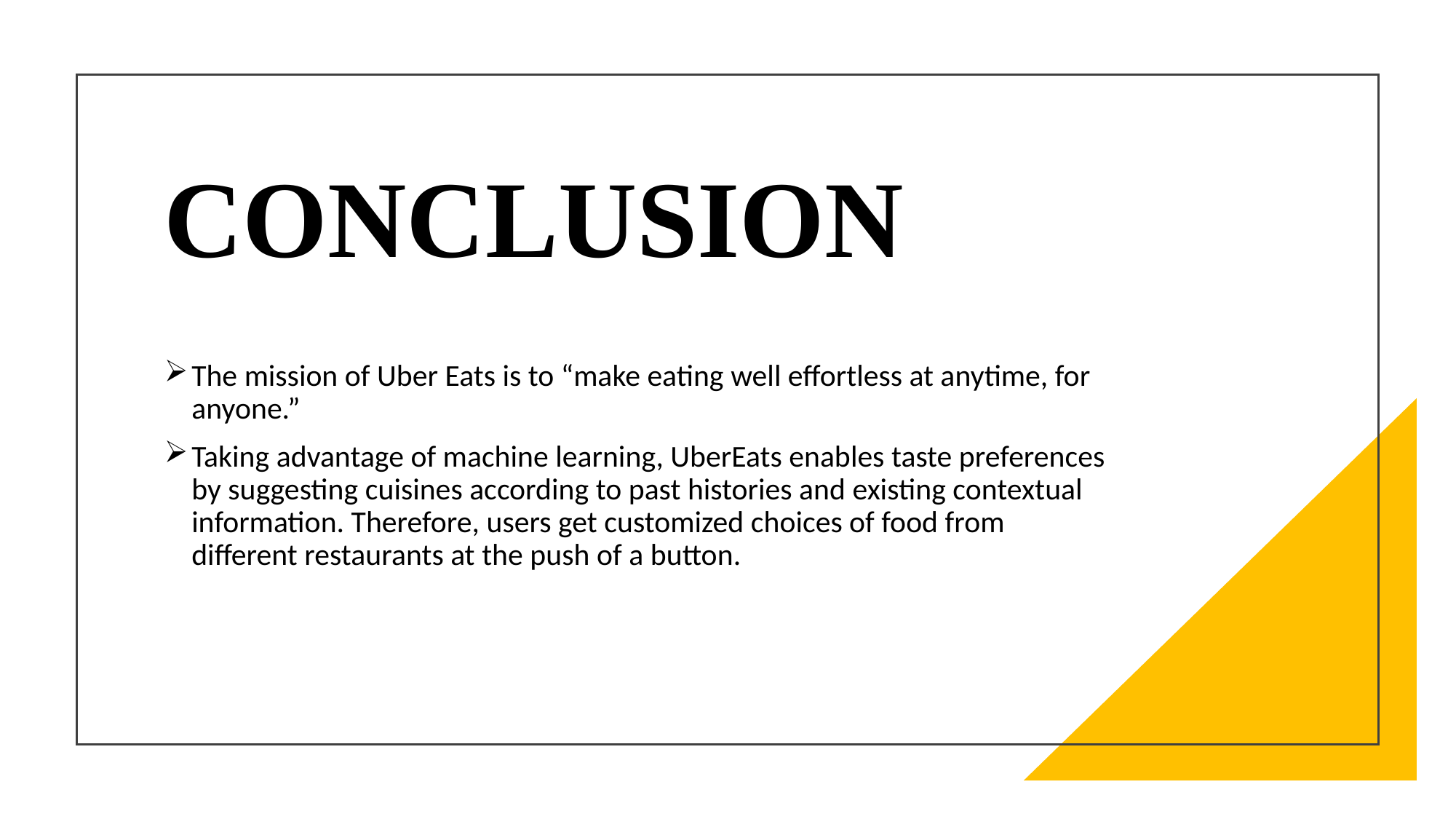

# CONCLUSION
The mission of Uber Eats is to “make eating well effortless at anytime, for anyone.”
Taking advantage of machine learning, UberEats enables taste preferences by suggesting cuisines according to past histories and existing contextual information. Therefore, users get customized choices of food from different restaurants at the push of a button.